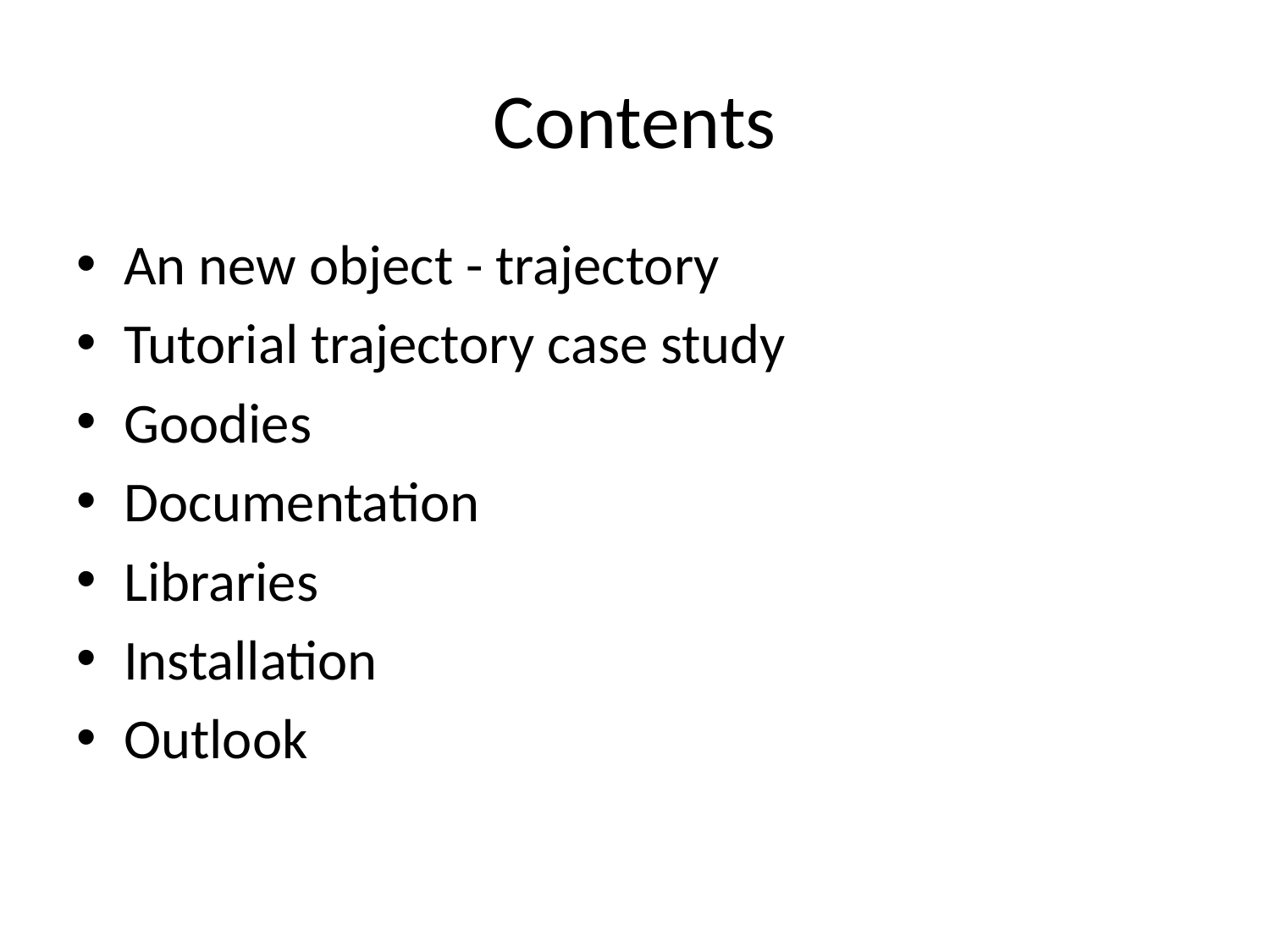

# Contents
An new object - trajectory
Tutorial trajectory case study
Goodies
Documentation
Libraries
Installation
Outlook